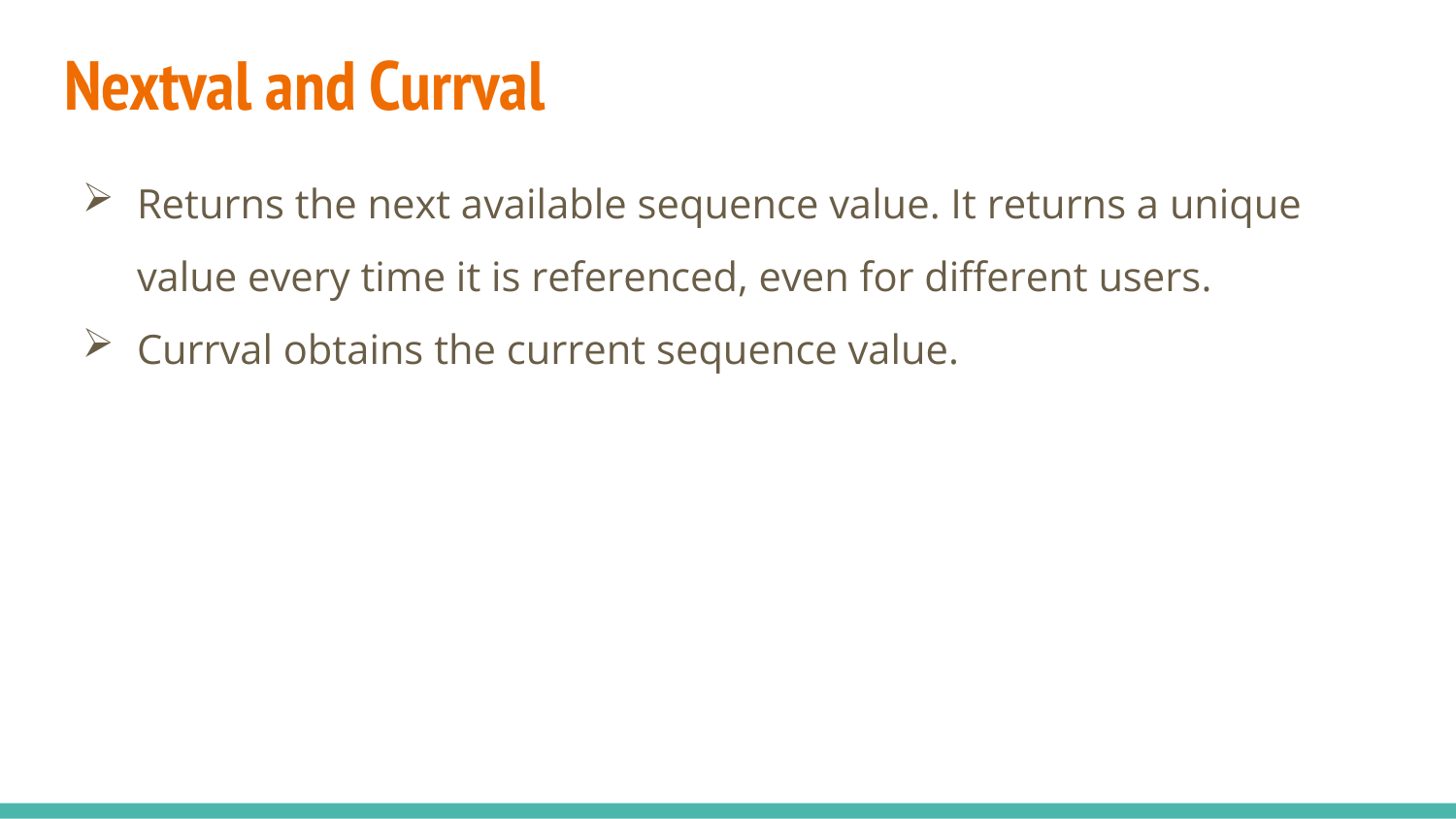

# Nextval and Currval
Returns the next available sequence value. It returns a unique value every time it is referenced, even for different users.
Currval obtains the current sequence value.